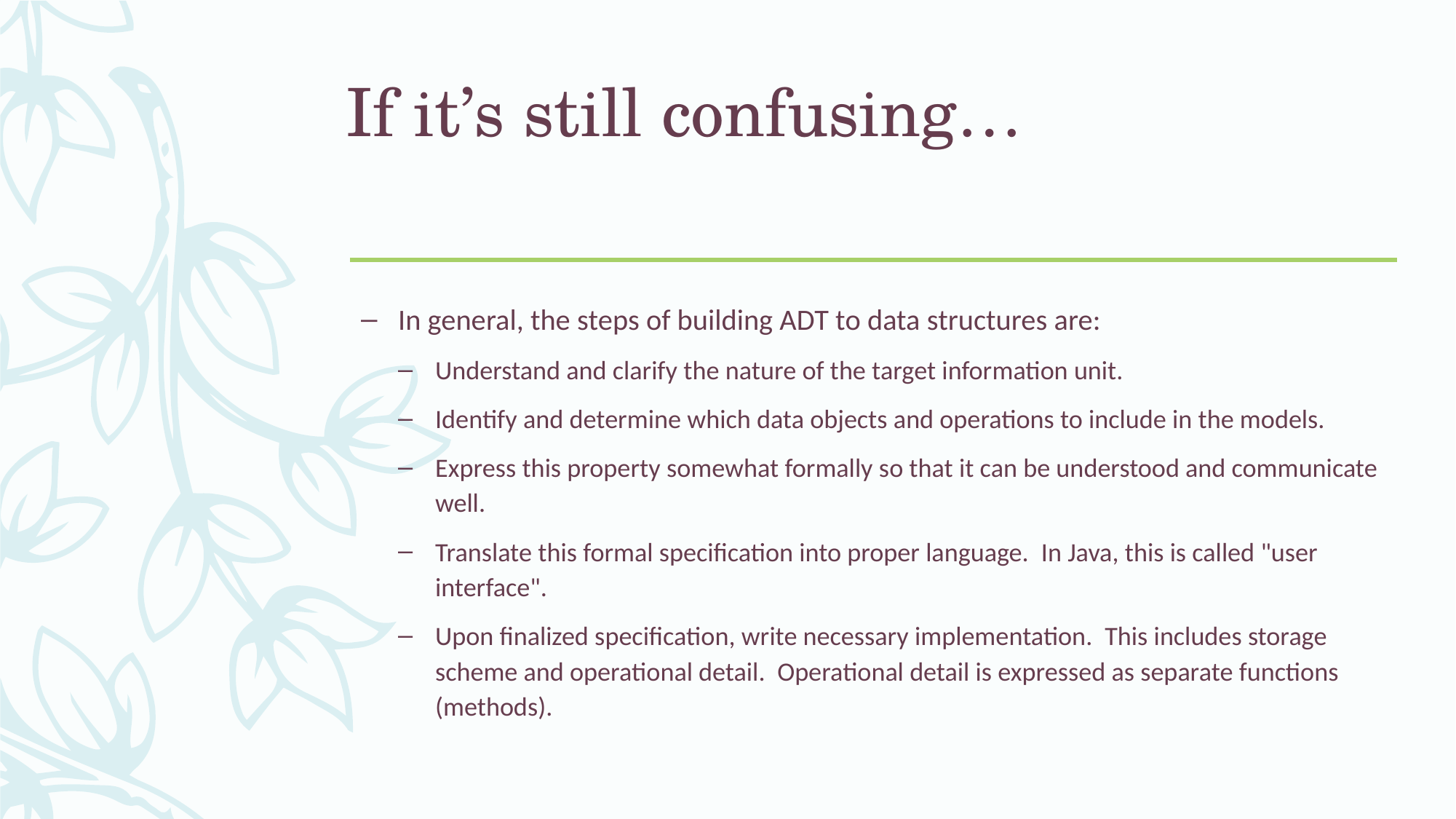

# If it’s still confusing…
In general, the steps of building ADT to data structures are:
Understand and clarify the nature of the target information unit.
Identify and determine which data objects and operations to include in the models.
Express this property somewhat formally so that it can be understood and communicate well.
Translate this formal specification into proper language.  In Java, this is called "user interface".
Upon finalized specification, write necessary implementation.  This includes storage scheme and operational detail.  Operational detail is expressed as separate functions (methods).